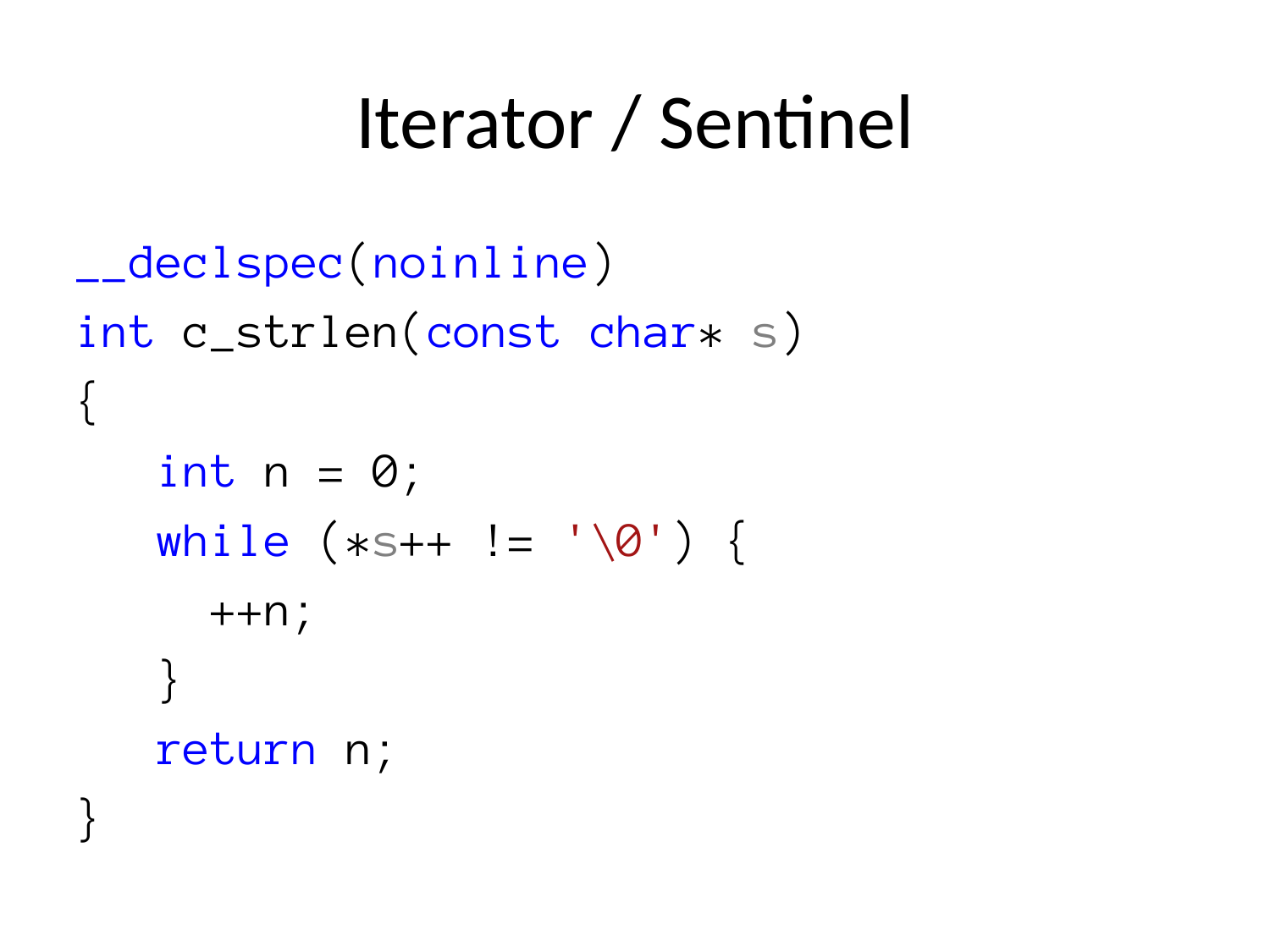

# Iterator / Sentinel
__declspec(noinline)
int c_strlen(const char* s)
{
   int n = 0;
   while (*s++ != '\0') {
     ++n;
   }
   return n;
}